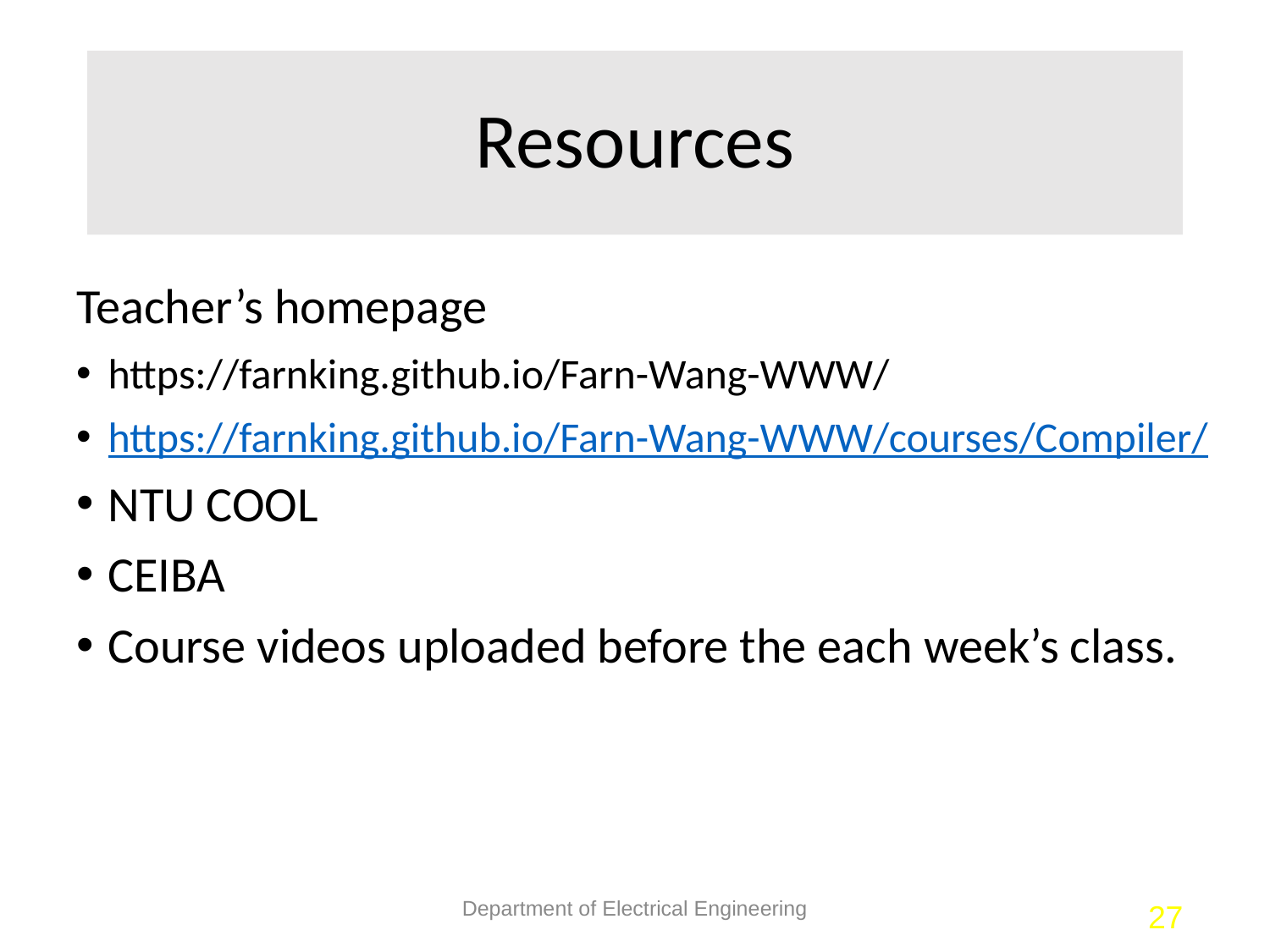

# Resources
Teacher’s homepage
https://farnking.github.io/Farn-Wang-WWW/
https://farnking.github.io/Farn-Wang-WWW/courses/Compiler/
NTU COOL
CEIBA
Course videos uploaded before the each week’s class.
Department of Electrical Engineering
27